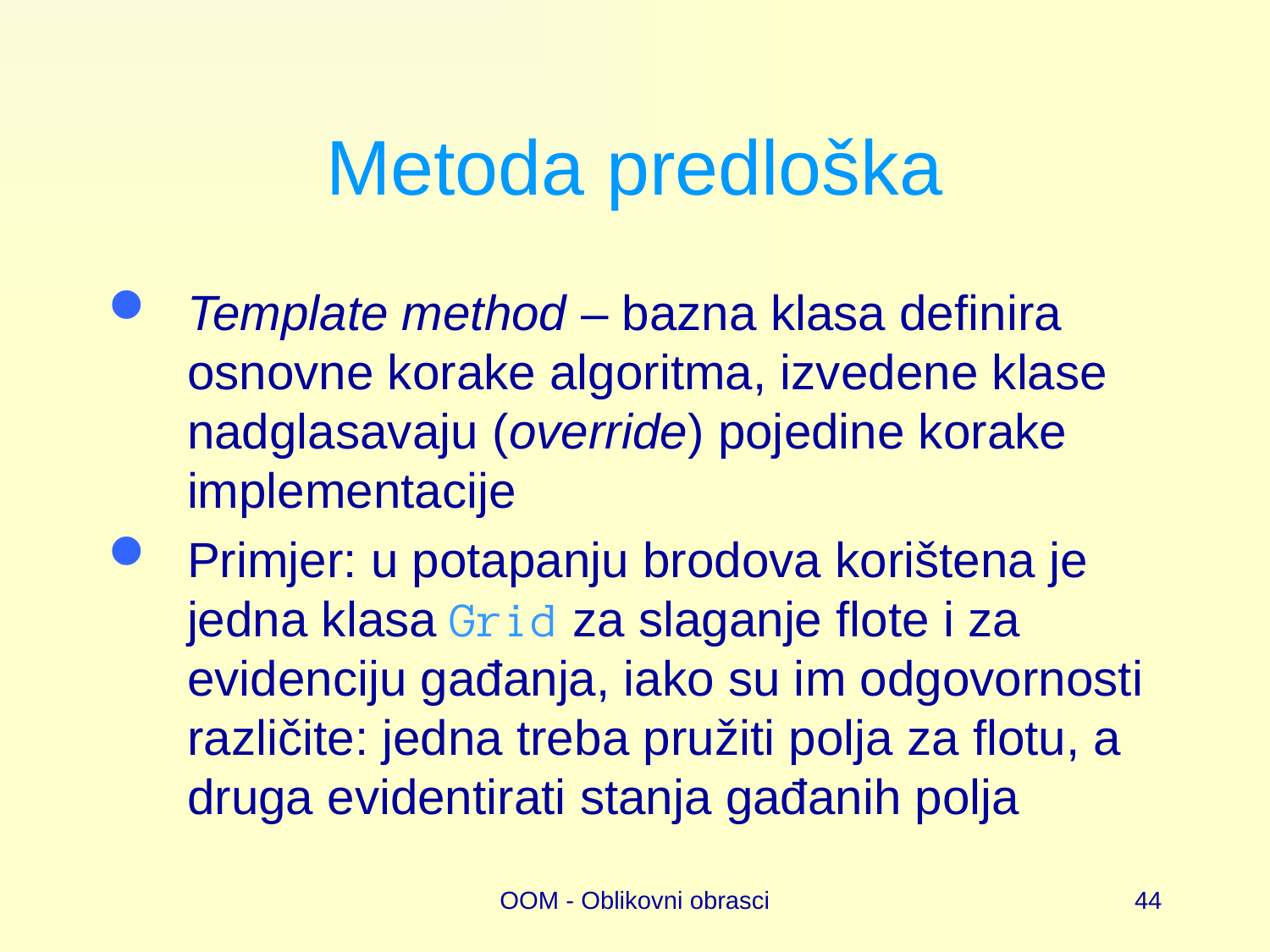

# Metoda predloška
Template method – bazna klasa definira osnovne korake algoritma, izvedene klase nadglasavaju (override) pojedine korake implementacije
Primjer: u potapanju brodova korištena je jedna klasa Grid za slaganje flote i za evidenciju gađanja, iako su im odgovornosti različite: jedna treba pružiti polja za flotu, a druga evidentirati stanja gađanih polja
OOM - Oblikovni obrasci
44